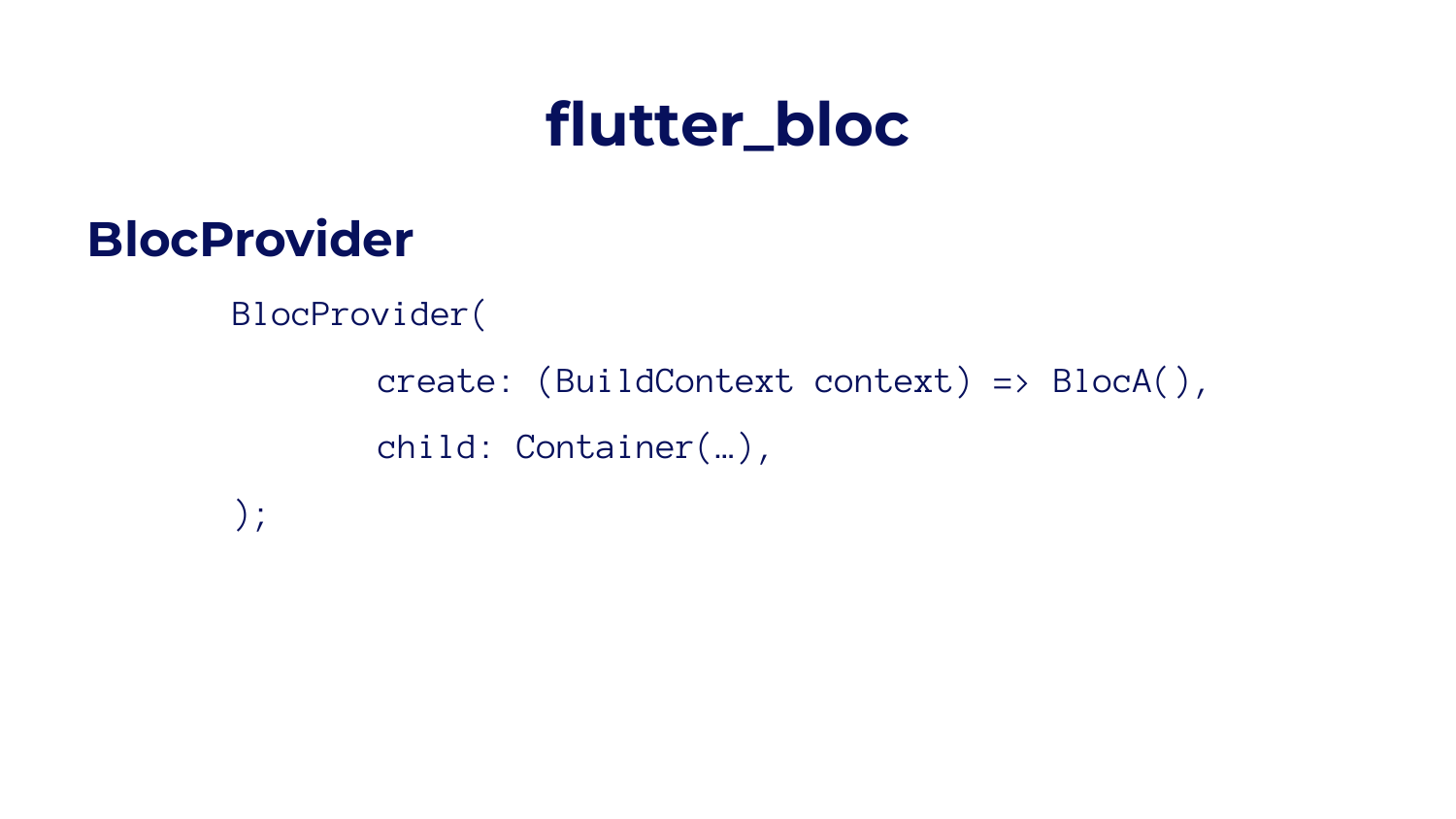

# flutter_bloc
BlocProvider
	BlocProvider(
		create: (BuildContext context) => BlocA(),
		child: Container(…),
	);